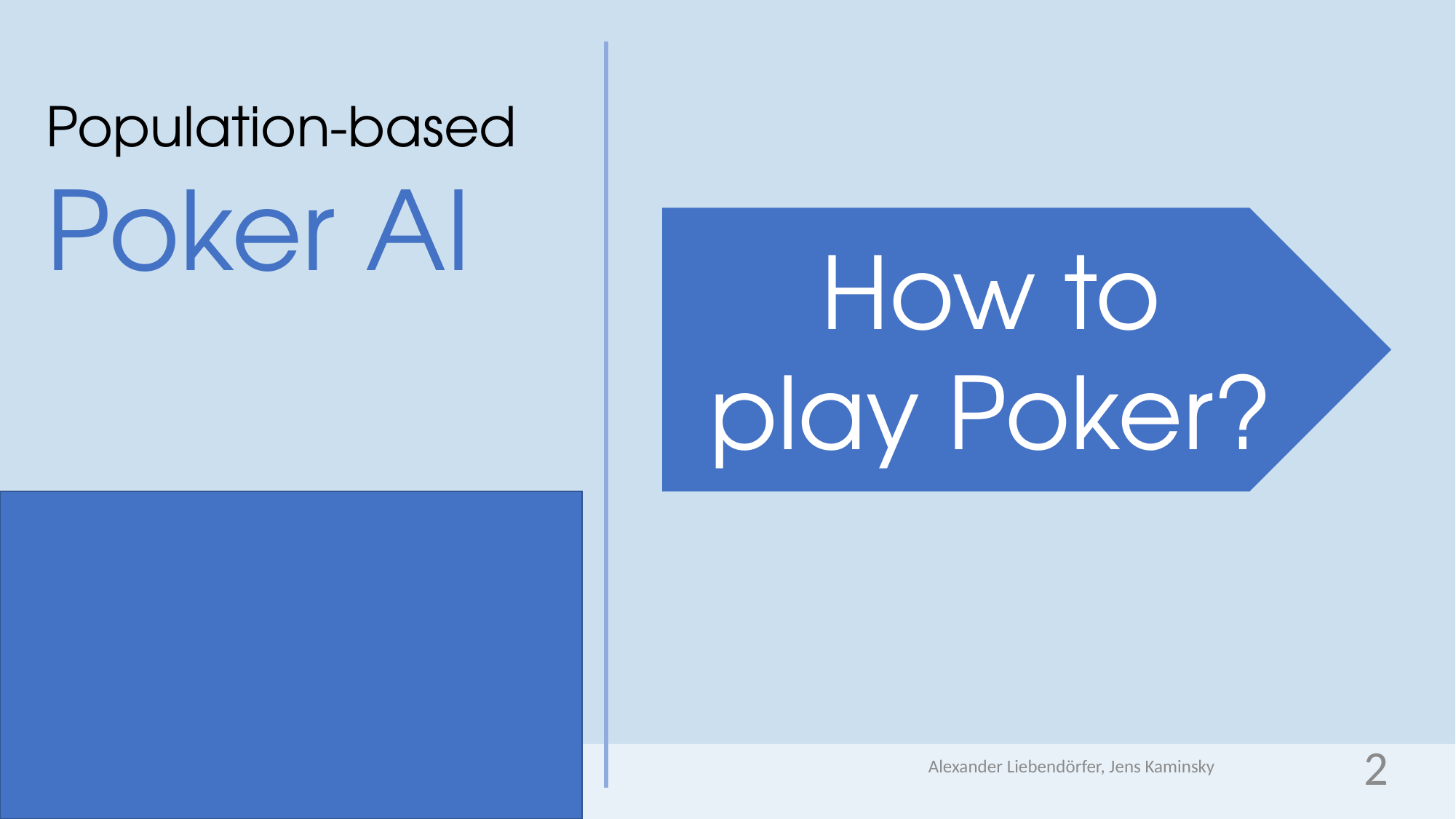

Population-based Poker AI
How to
play Poker?

Alexander Liebendörfer, Jens Kaminsky
2